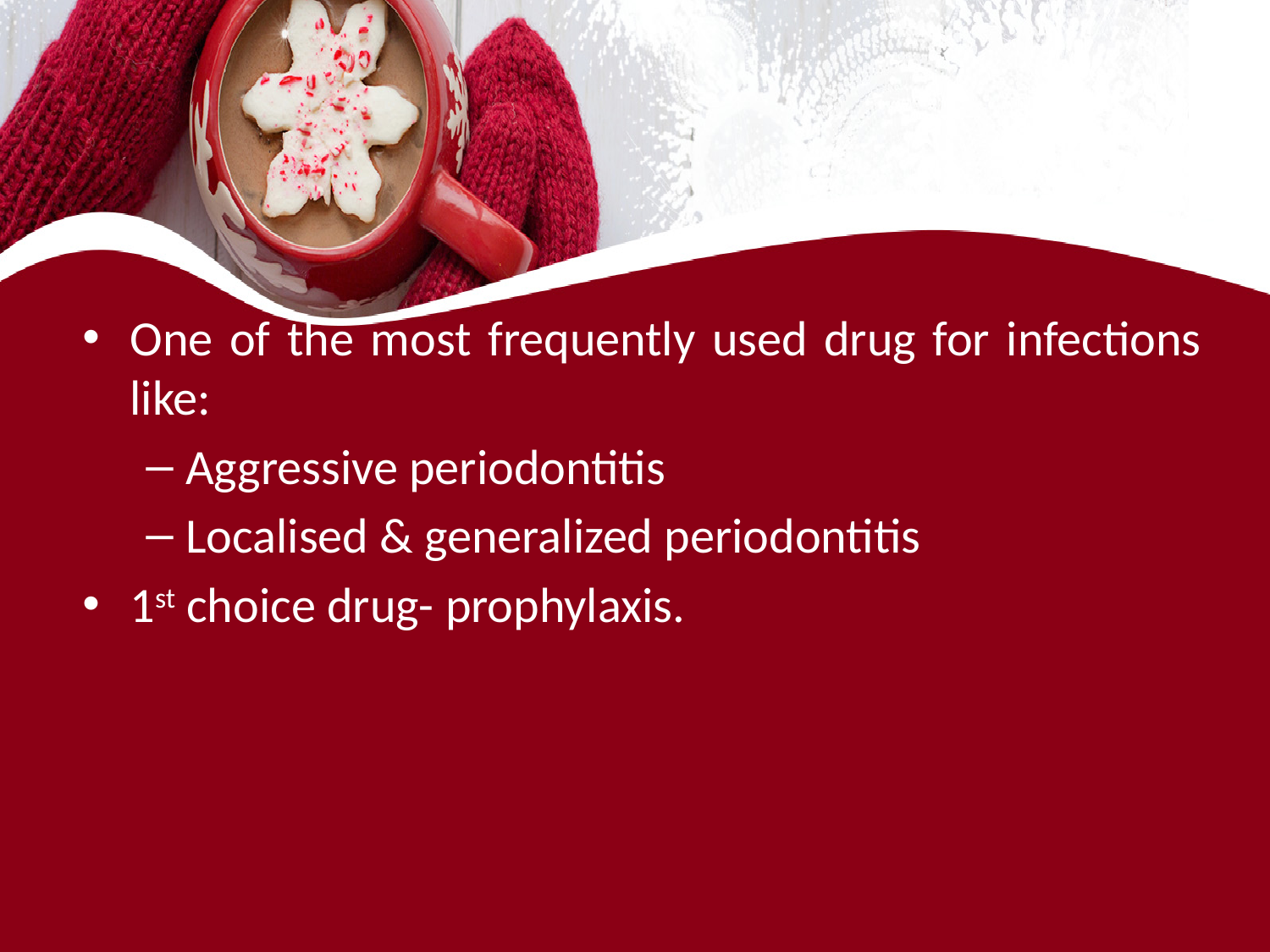

#
One of the most frequently used drug for infections like:
Aggressive periodontitis
Localised & generalized periodontitis
1st choice drug- prophylaxis.